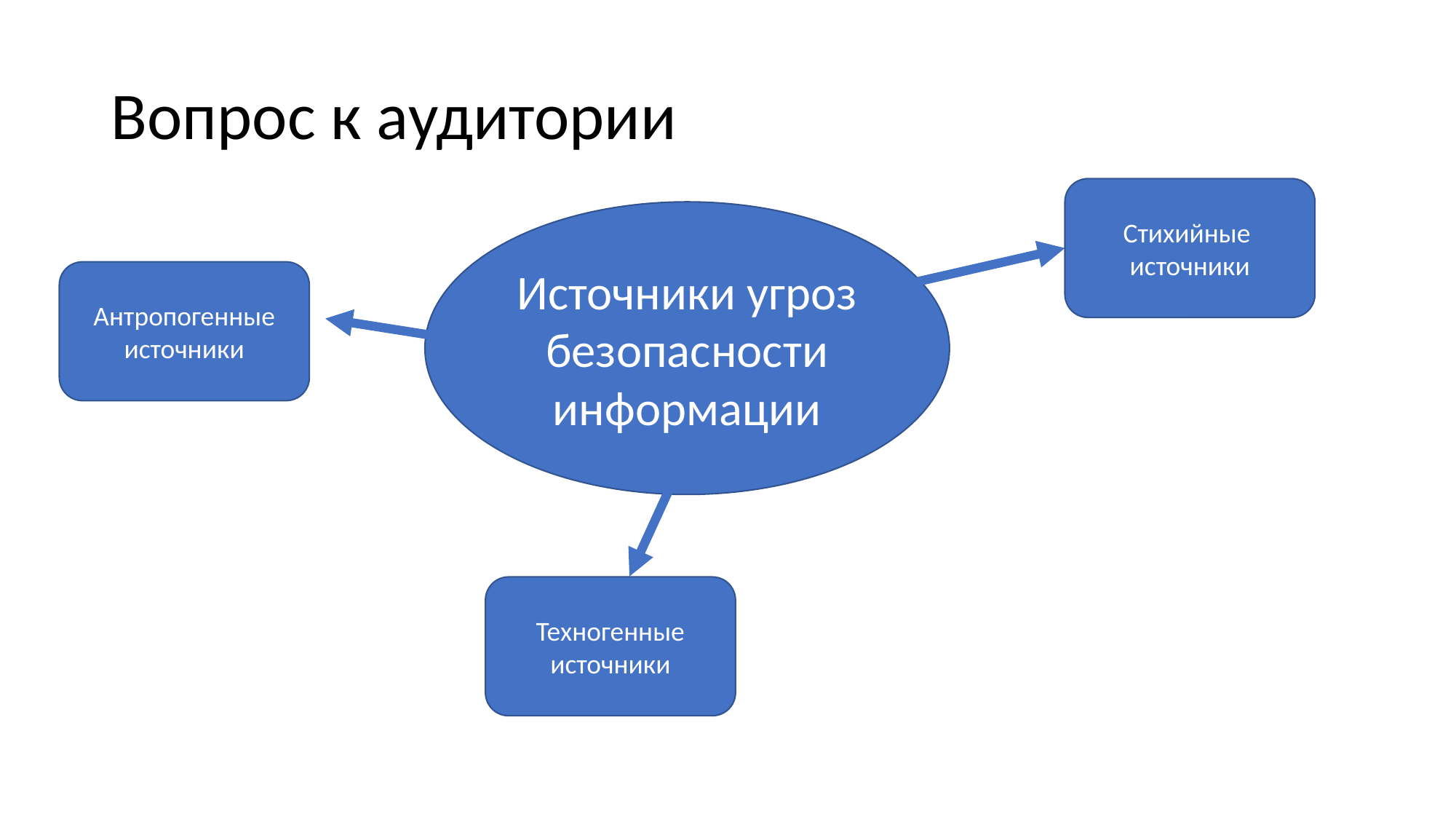

# Вопрос к аудитории
Стихийные  источники
Источники угроз
безопасности информации
Антропогенные источники
Техногенные источники